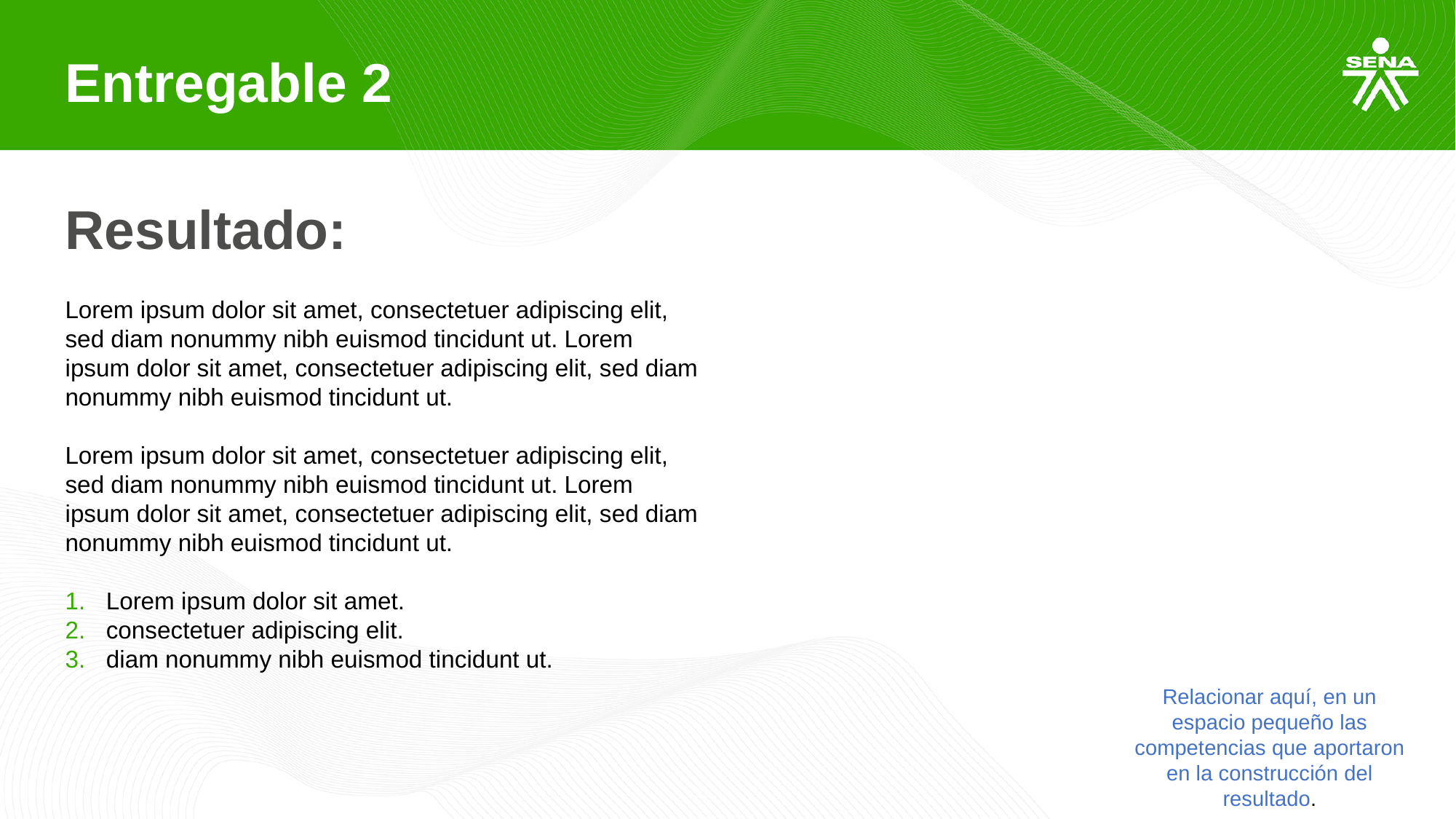

Entregable 2
Resultado:
Lorem ipsum dolor sit amet, consectetuer adipiscing elit, sed diam nonummy nibh euismod tincidunt ut. Lorem ipsum dolor sit amet, consectetuer adipiscing elit, sed diam nonummy nibh euismod tincidunt ut.

Lorem ipsum dolor sit amet, consectetuer adipiscing elit, sed diam nonummy nibh euismod tincidunt ut. Lorem ipsum dolor sit amet, consectetuer adipiscing elit, sed diam nonummy nibh euismod tincidunt ut.

Lorem ipsum dolor sit amet.
consectetuer adipiscing elit.
diam nonummy nibh euismod tincidunt ut.
Relacionar aquí, en un espacio pequeño las competencias que aportaron en la construcción del resultado.